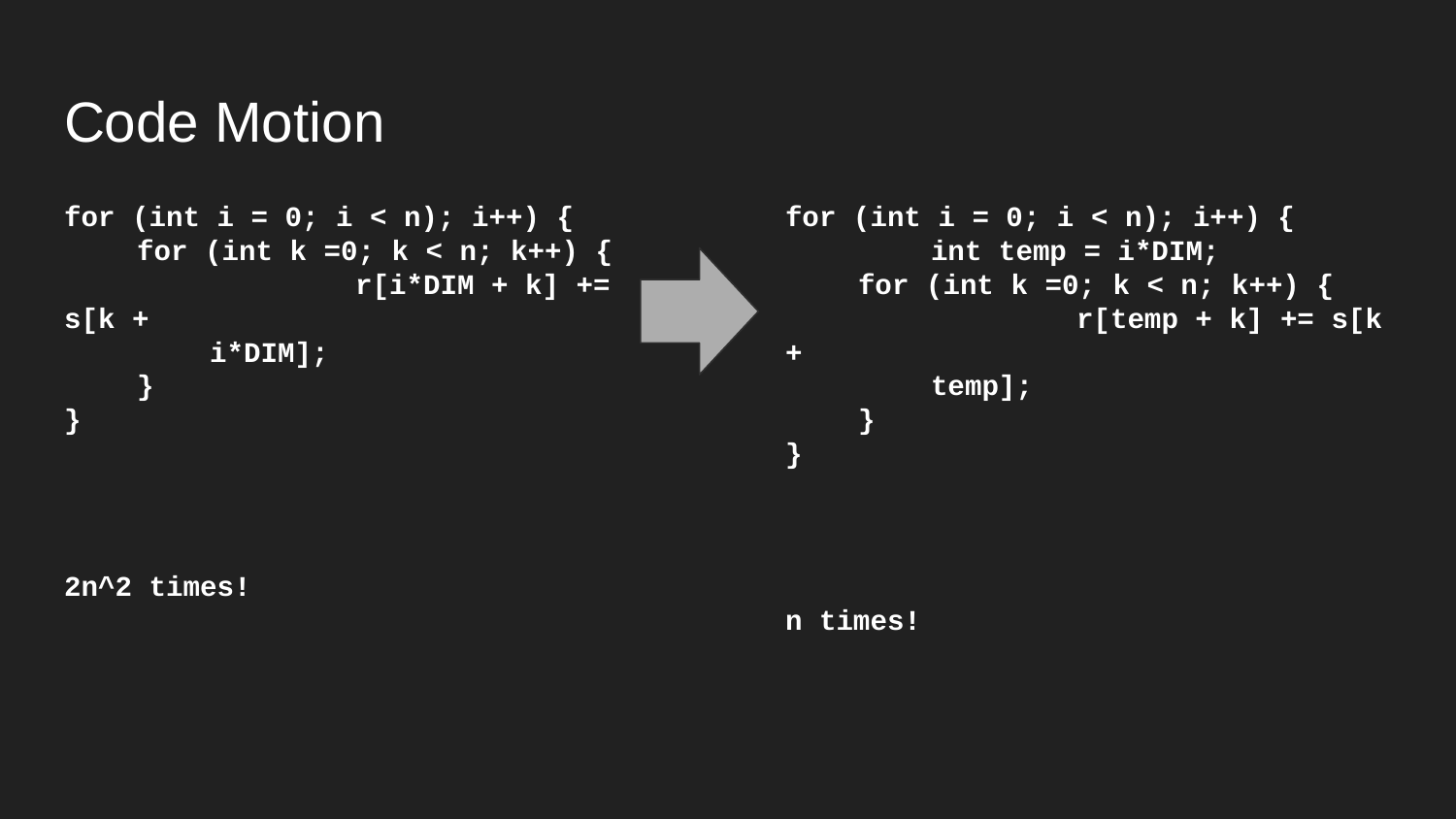

# Code Motion
for (int i = 0; i < n); i++) {
for (int k =0; k < n; k++) {
		r[i*DIM + k] += s[k +
i*DIM];
}
}

2n^2 times!
for (int i = 0; i < n); i++) {
	int temp = i*DIM;
for (int k =0; k < n; k++) {
		r[temp + k] += s[k +
temp];
}
}

n times!